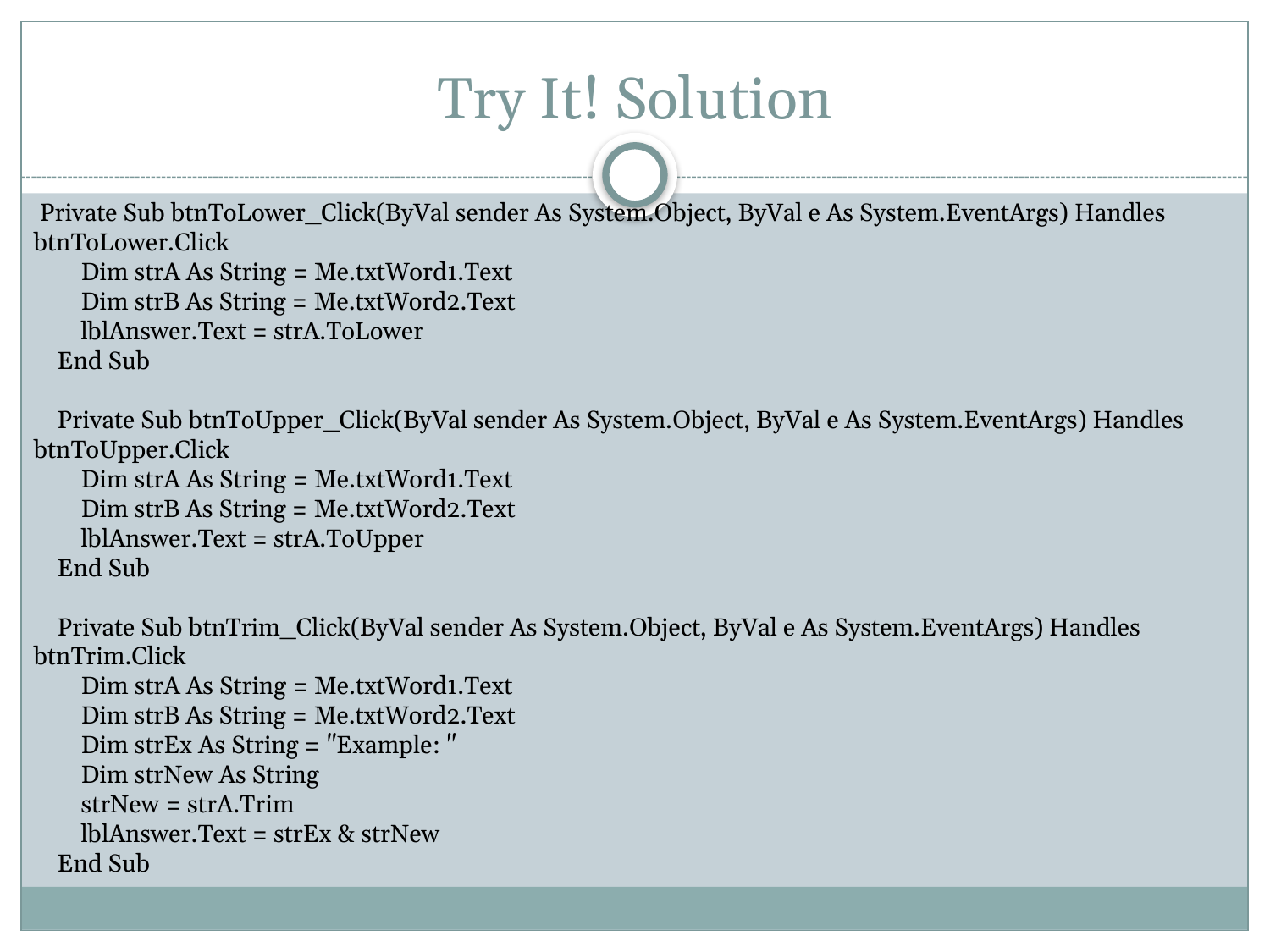

# Try It! Solution
 Private Sub btnToLower_Click(ByVal sender As System.Object, ByVal e As System.EventArgs) Handles btnToLower.Click
        Dim strA As String = Me.txtWord1.Text
        Dim strB As String = Me.txtWord2.Text
        lblAnswer.Text = strA.ToLower
    End Sub

    Private Sub btnToUpper_Click(ByVal sender As System.Object, ByVal e As System.EventArgs) Handles btnToUpper.Click
        Dim strA As String = Me.txtWord1.Text
        Dim strB As String = Me.txtWord2.Text
        lblAnswer.Text = strA.ToUpper
    End Sub

    Private Sub btnTrim_Click(ByVal sender As System.Object, ByVal e As System.EventArgs) Handles btnTrim.Click
        Dim strA As String = Me.txtWord1.Text
        Dim strB As String = Me.txtWord2.Text
        Dim strEx As String = "Example: "
        Dim strNew As String
        strNew = strA.Trim
        lblAnswer.Text = strEx & strNew
    End Sub